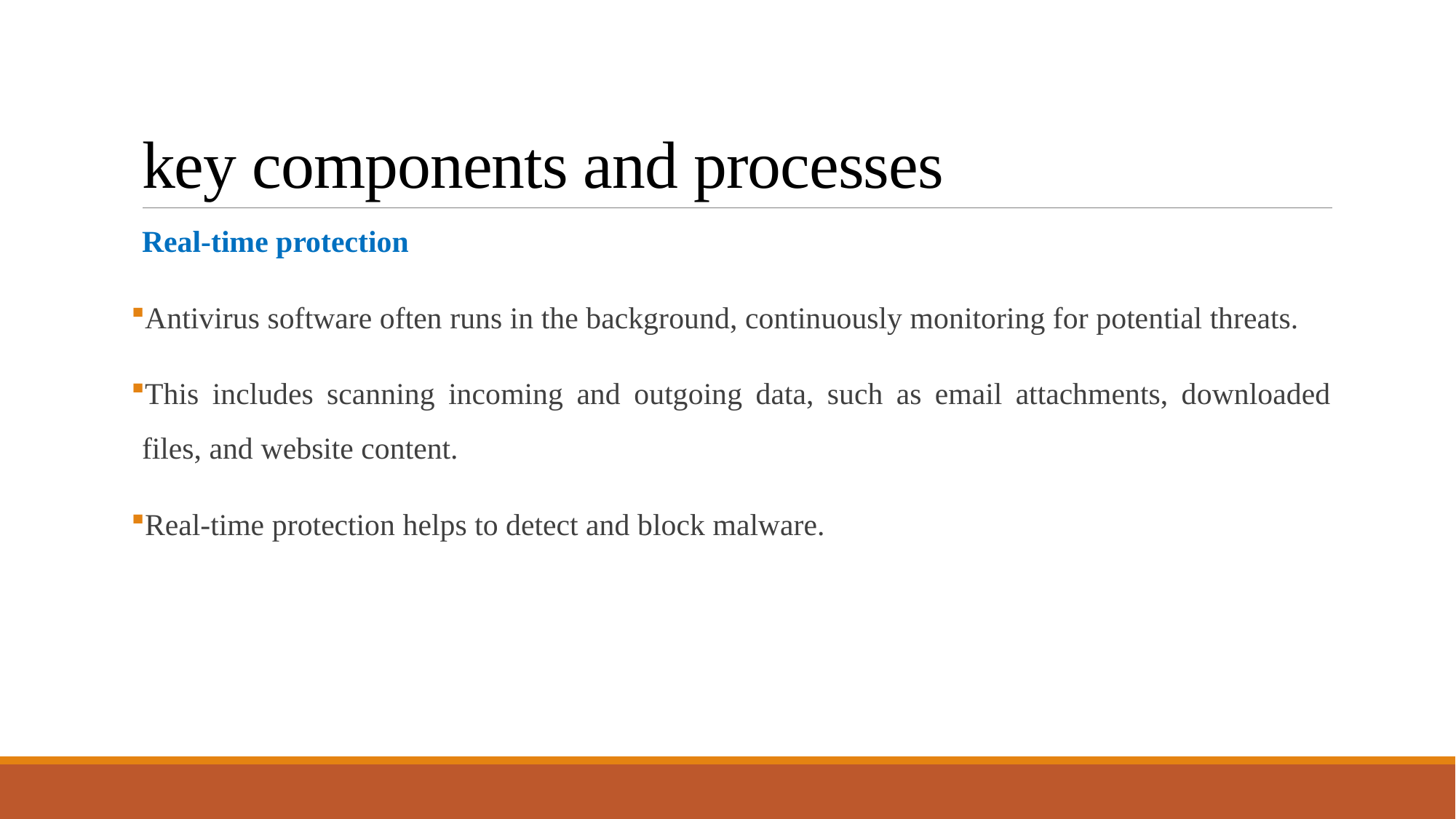

# key components and processes
Real-time protection
Antivirus software often runs in the background, continuously monitoring for potential threats.
This includes scanning incoming and outgoing data, such as email attachments, downloaded files, and website content.
Real-time protection helps to detect and block malware.